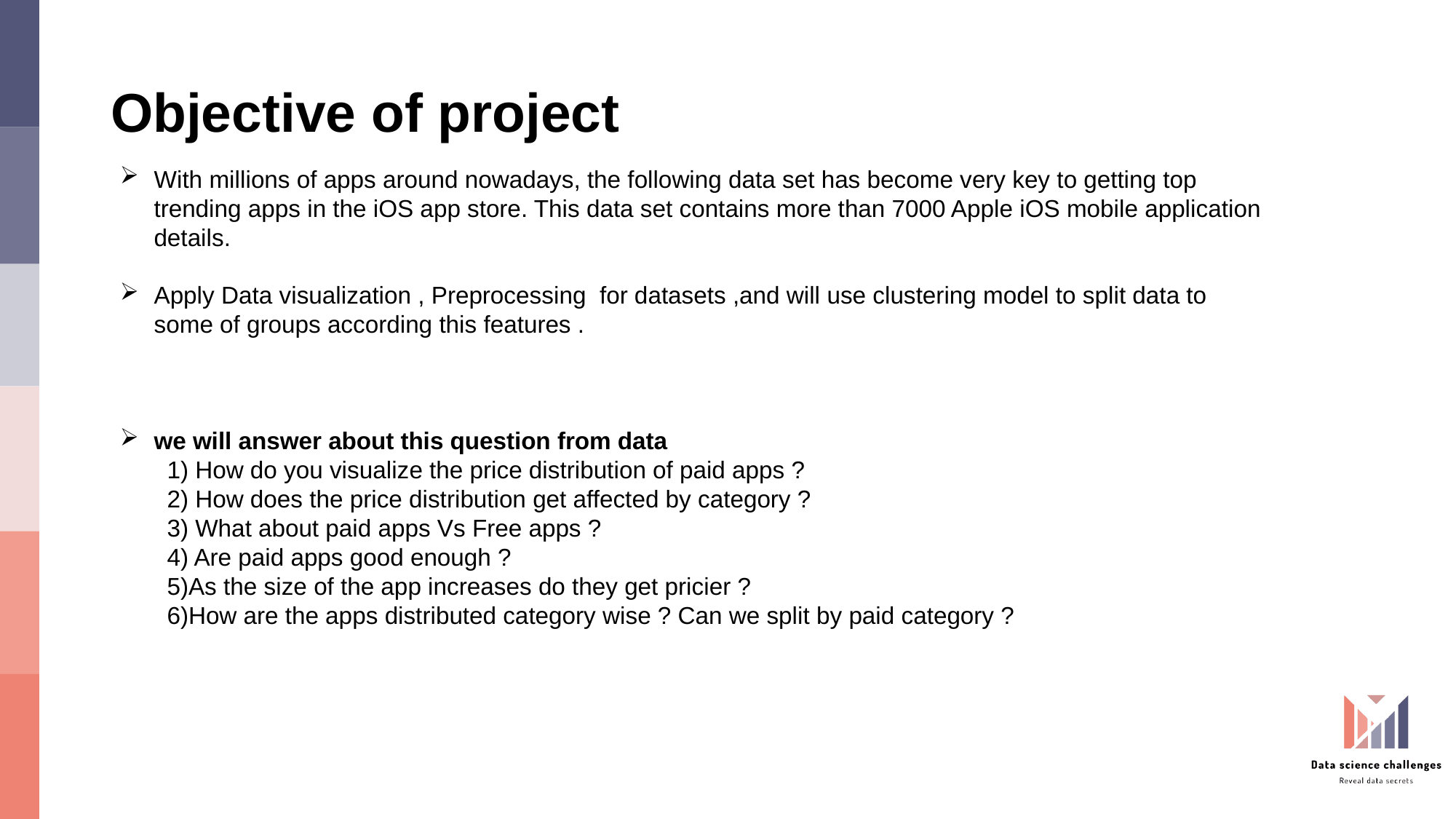

# Objective of project
With millions of apps around nowadays, the following data set has become very key to getting top trending apps in the iOS app store. This data set contains more than 7000 Apple iOS mobile application details.

Apply Data visualization , Preprocessing  for datasets ,and will use clustering model to split data to some of groups according this features .

we will answer about this question from data
       1) How do you visualize the price distribution of paid apps ?
       2) How does the price distribution get affected by category ?
       3) What about paid apps Vs Free apps ?
       4) Are paid apps good enough ?
       5)As the size of the app increases do they get pricier ?
       6)How are the apps distributed category wise ? Can we split by paid category ?